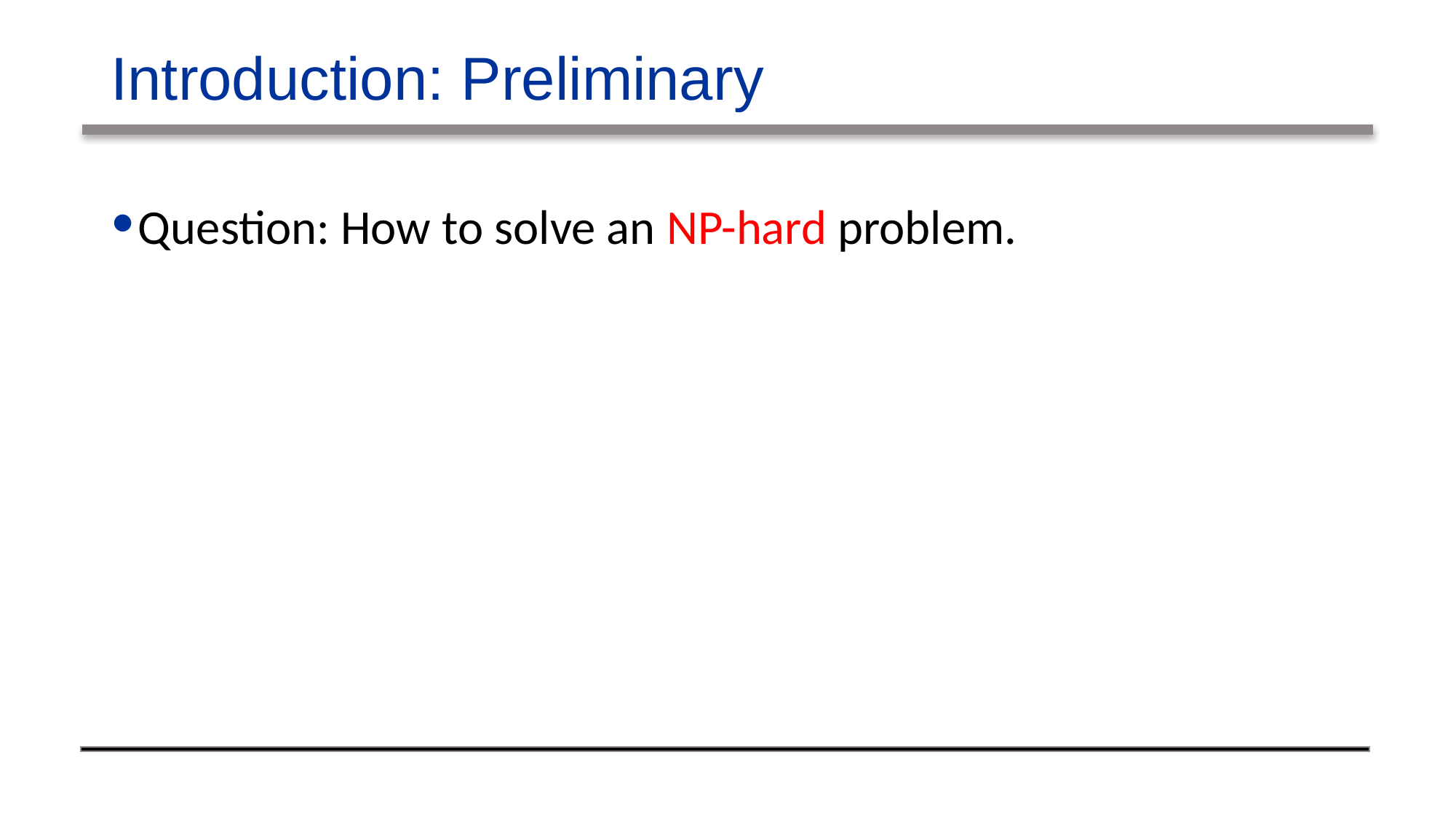

# Introduction: Preliminary
Question: How to solve an NP-hard problem.